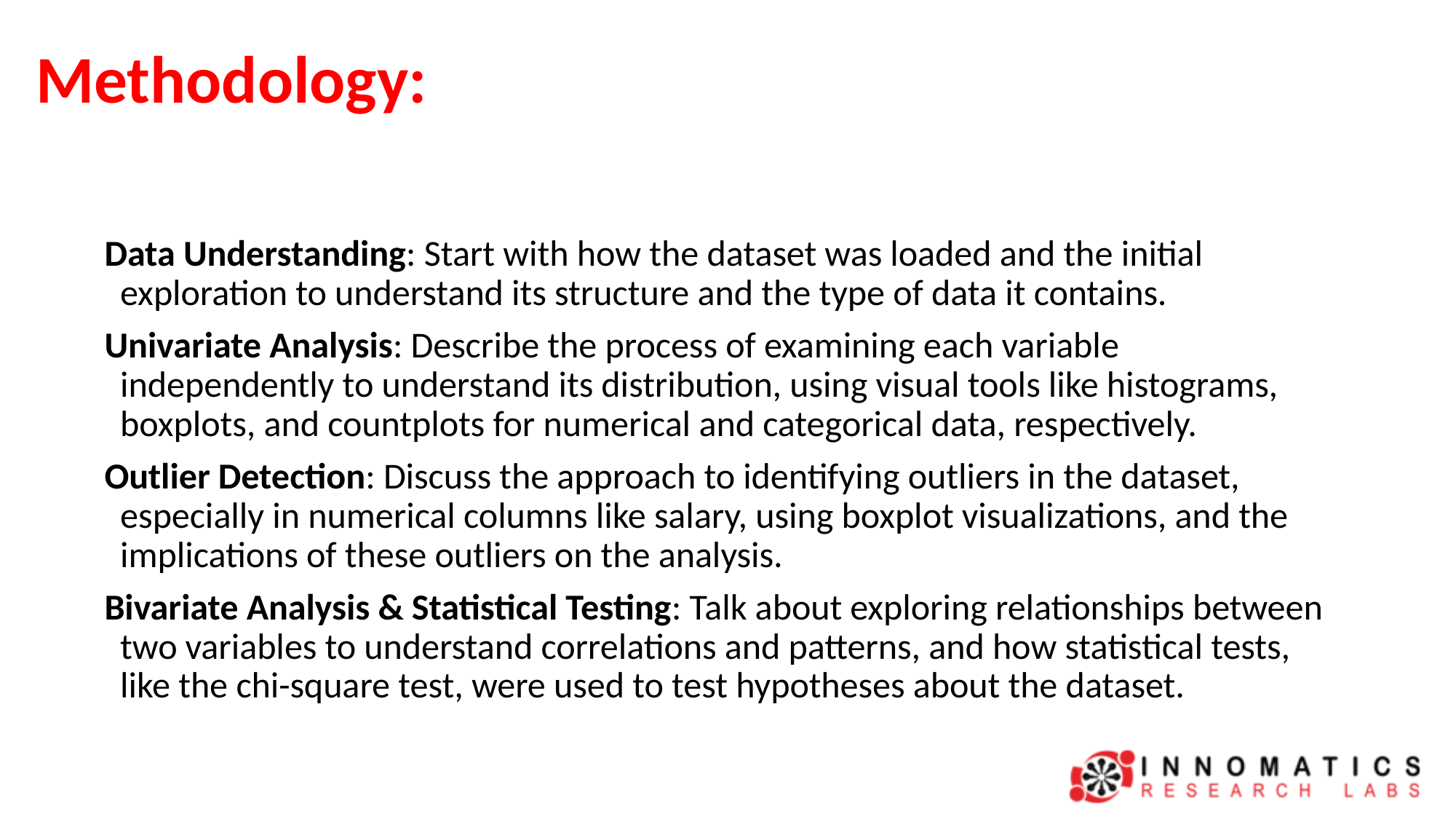

# Methodology:
Data Understanding: Start with how the dataset was loaded and the initial exploration to understand its structure and the type of data it contains.
Univariate Analysis: Describe the process of examining each variable independently to understand its distribution, using visual tools like histograms, boxplots, and countplots for numerical and categorical data, respectively.
Outlier Detection: Discuss the approach to identifying outliers in the dataset, especially in numerical columns like salary, using boxplot visualizations, and the implications of these outliers on the analysis.
Bivariate Analysis & Statistical Testing: Talk about exploring relationships between two variables to understand correlations and patterns, and how statistical tests, like the chi-square test, were used to test hypotheses about the dataset.